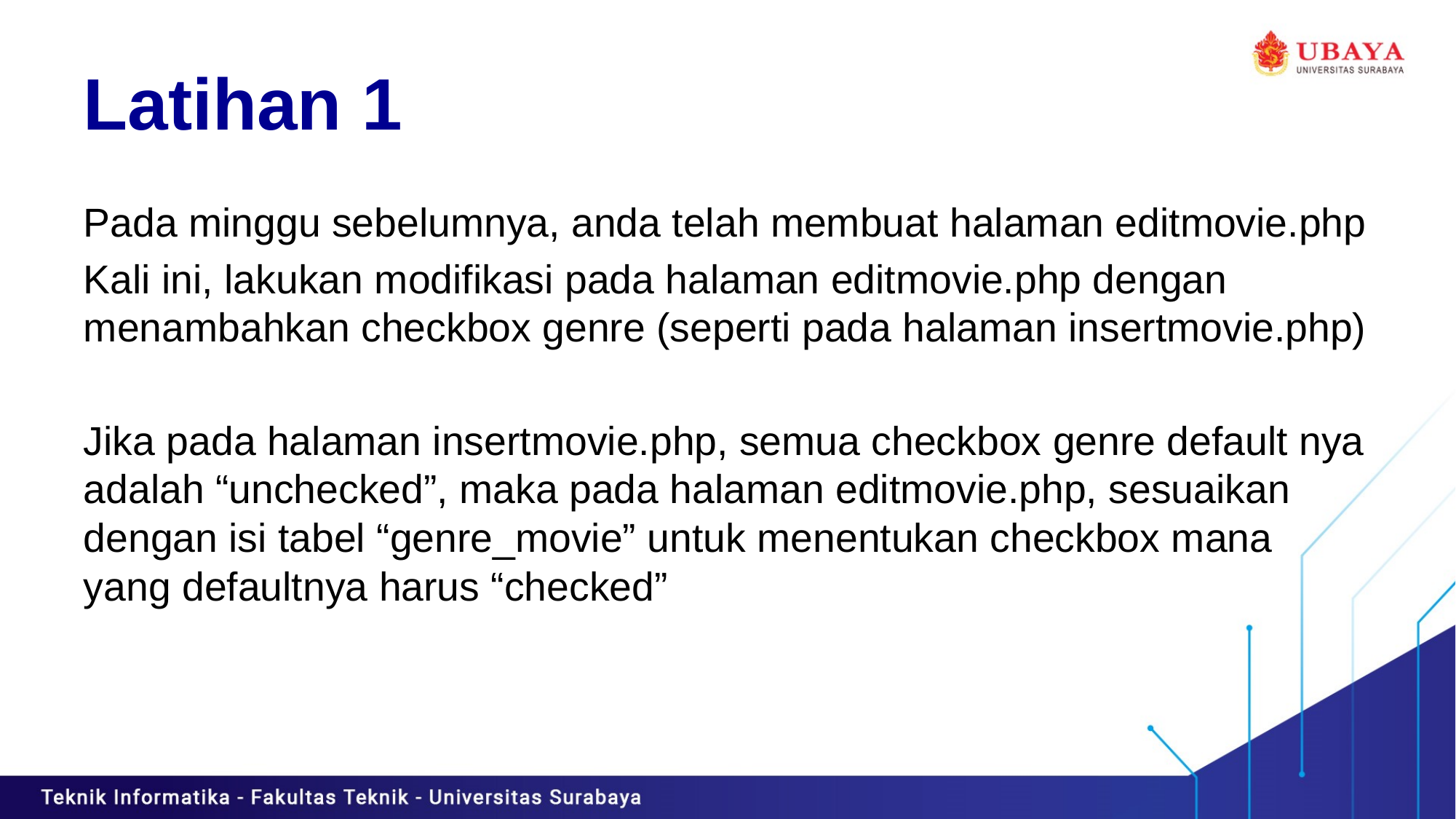

# Latihan 1
Pada minggu sebelumnya, anda telah membuat halaman editmovie.php
Kali ini, lakukan modifikasi pada halaman editmovie.php dengan menambahkan checkbox genre (seperti pada halaman insertmovie.php)

Jika pada halaman insertmovie.php, semua checkbox genre default nya adalah “unchecked”, maka pada halaman editmovie.php, sesuaikan dengan isi tabel “genre_movie” untuk menentukan checkbox mana yang defaultnya harus “checked”